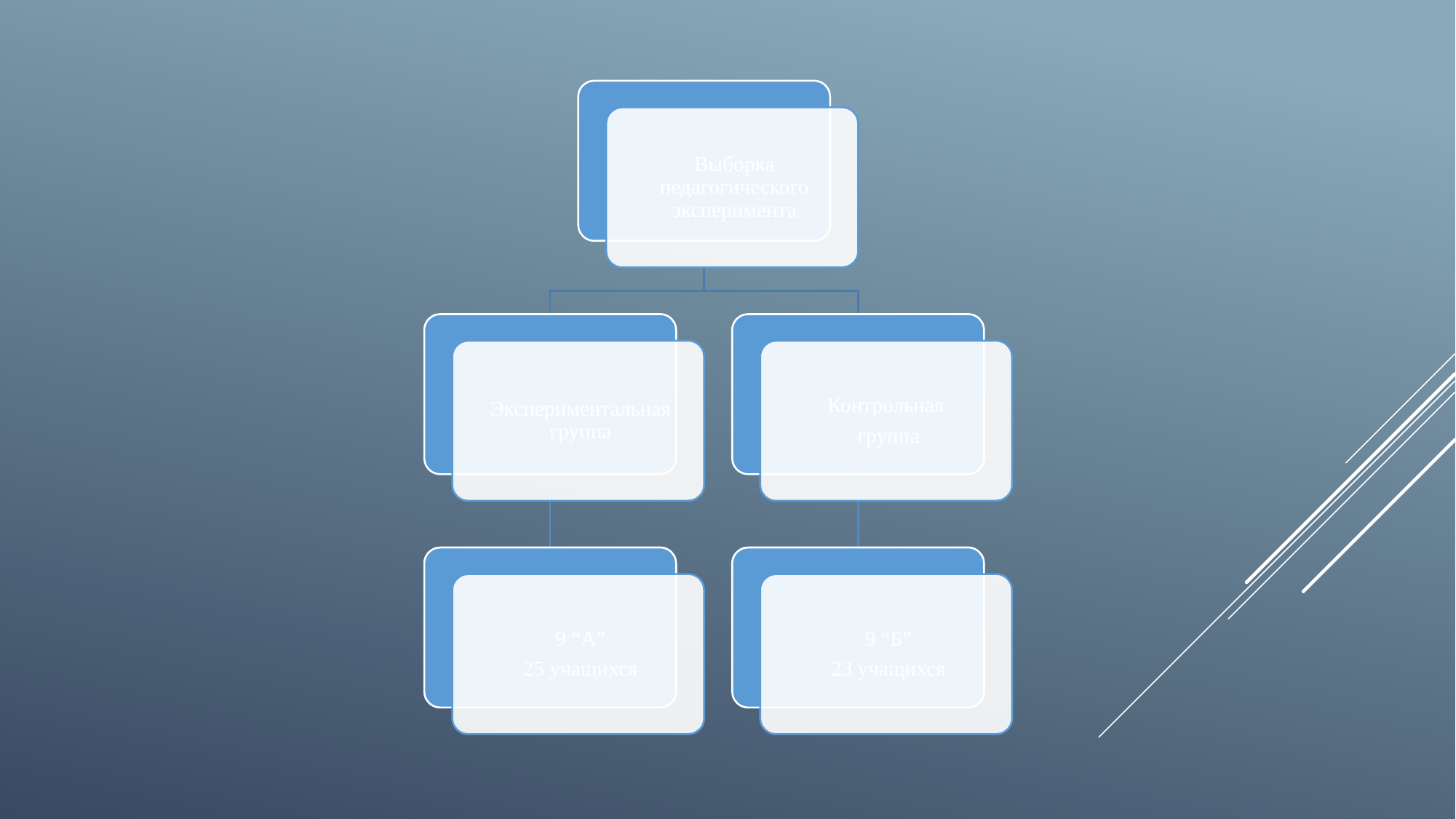

Выборка педагогического эксперимента
Экспериментальная группа
9 “A”
25 учащихся
Контрольная
группа
9 “Б”
23 учащихся